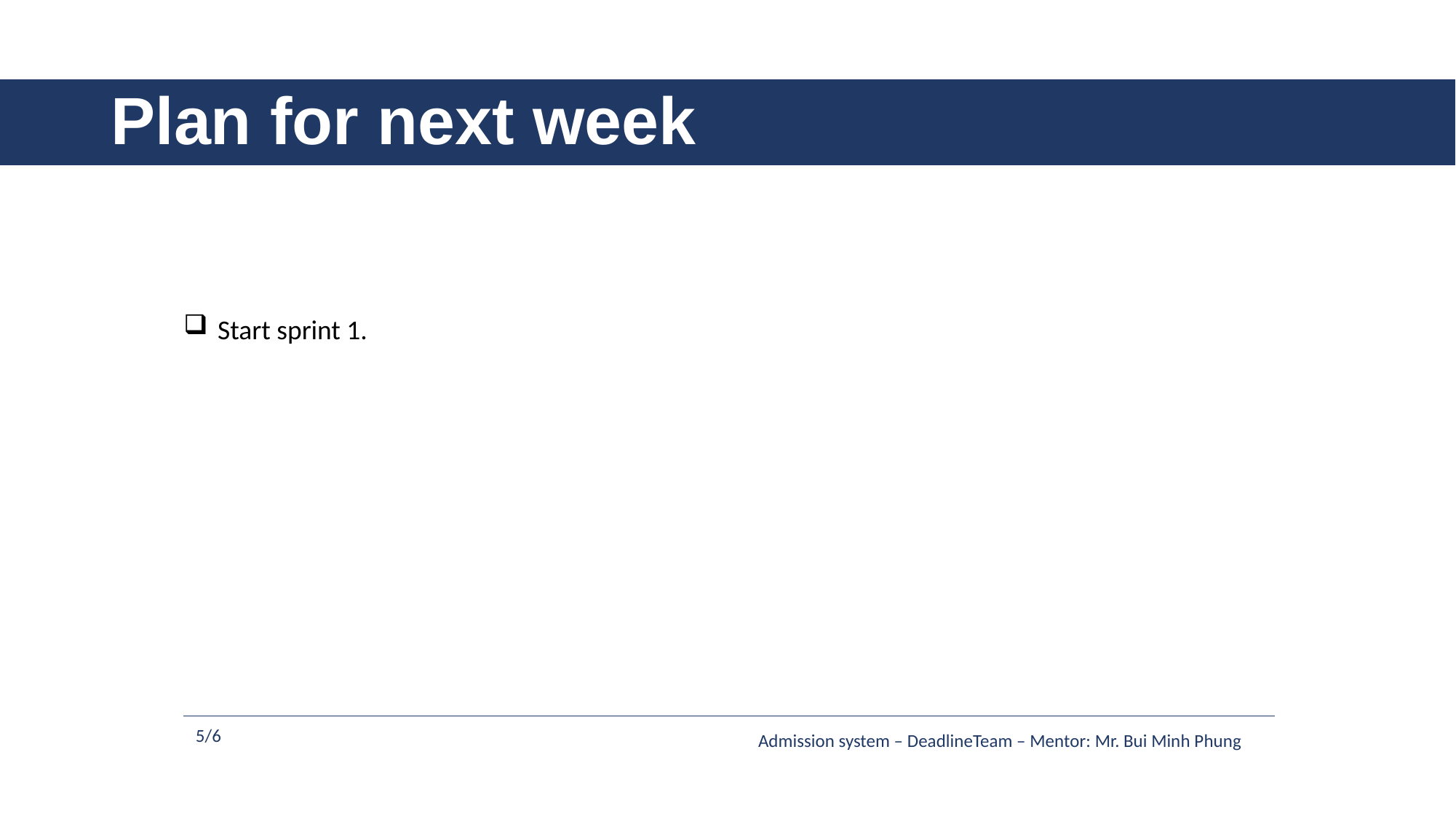

# Plan for next week

Start sprint 1.

5/6
Admission system – DeadlineTeam – Mentor: Mr. Bui Minh Phung